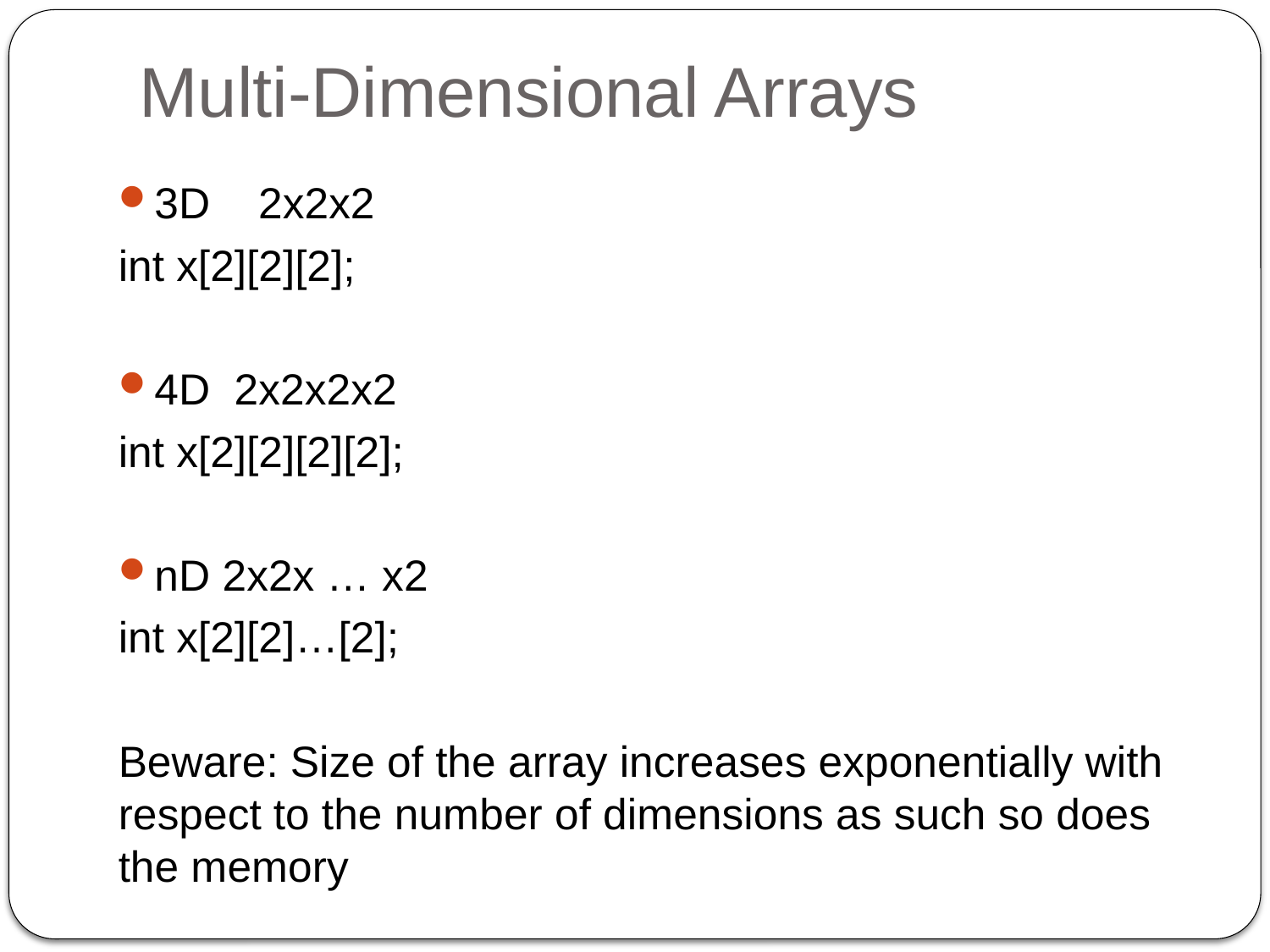

# Multi-Dimensional Arrays
3D    2x2x2
int x[2][2][2];

4D  2x2x2x2
int x[2][2][2][2];

nD 2x2x … x2
int x[2][2]…[2];

Beware: Size of the array increases exponentially with respect to the number of dimensions as such so does the memory